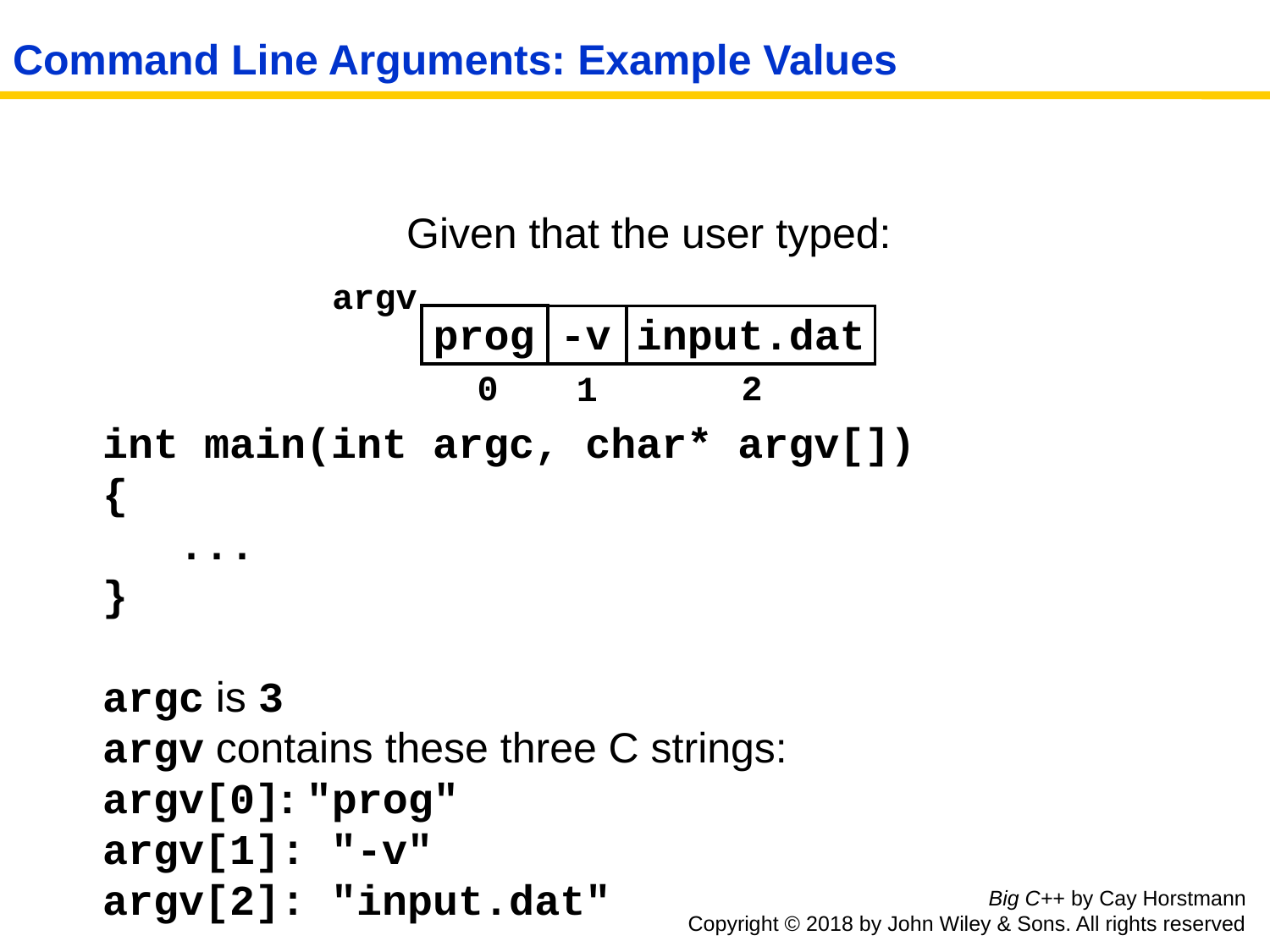

# Command Line Arguments: Example Values

Given that the user typed:

prog -v input.dat

argv

2
0
1
int main(int argc, char* argv[])
{
   ...
}

argc is 3
argv contains these three C strings:
argv[0]: "prog"
argv[1]: "-v"
argv[2]: "input.dat"
Big C++ by Cay Horstmann
Copyright © 2018 by John Wiley & Sons. All rights reserved